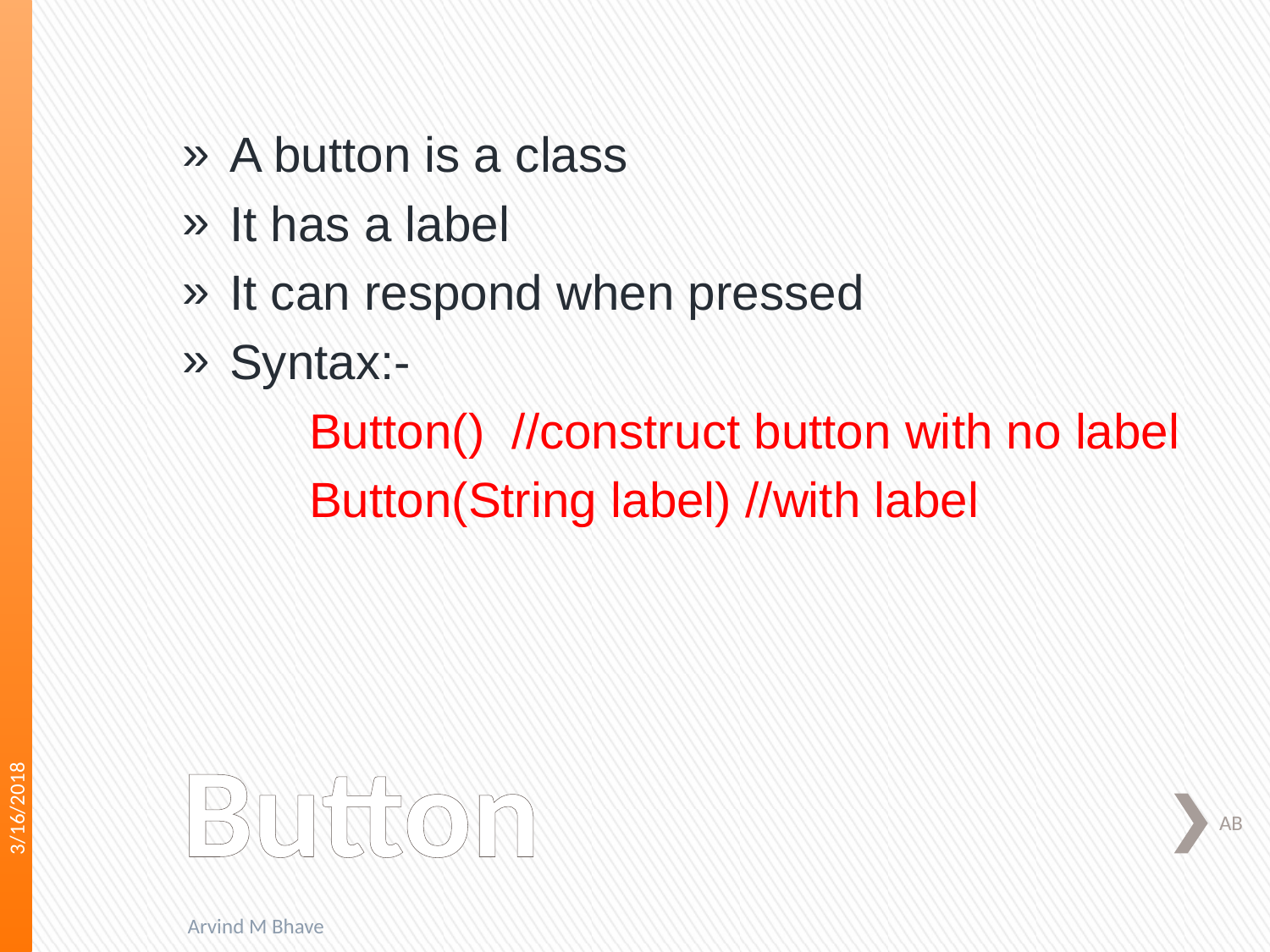

A button is a class
It has a label
It can respond when pressed
Syntax:-
	Button()  //construct button with no label
	Button(String label) //with label
3/16/2018
# Button
AB
Arvind M Bhave